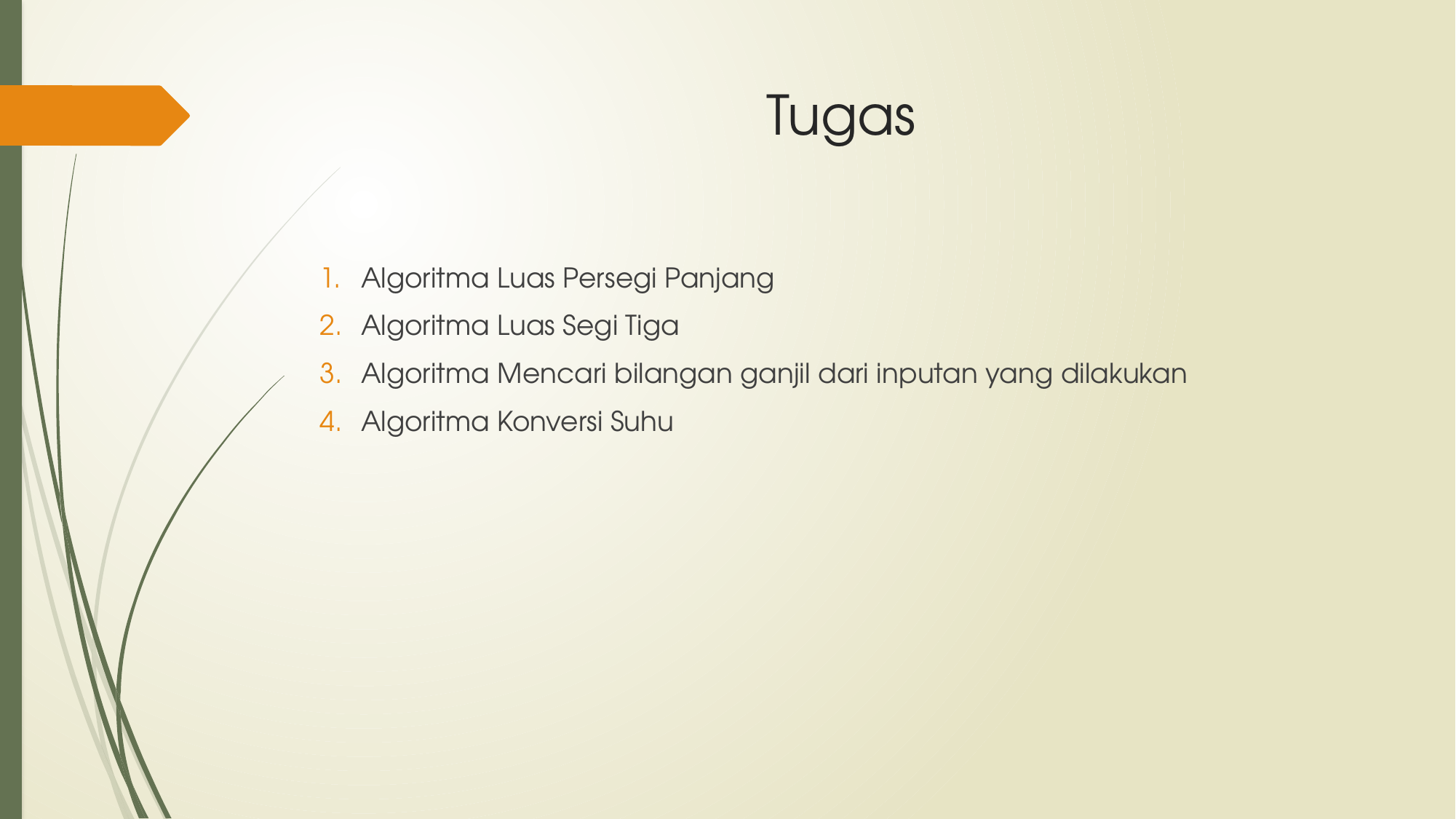

# Tugas
Algoritma Luas Persegi Panjang
Algoritma Luas Segi Tiga
Algoritma Mencari bilangan ganjil dari inputan yang dilakukan
Algoritma Konversi Suhu